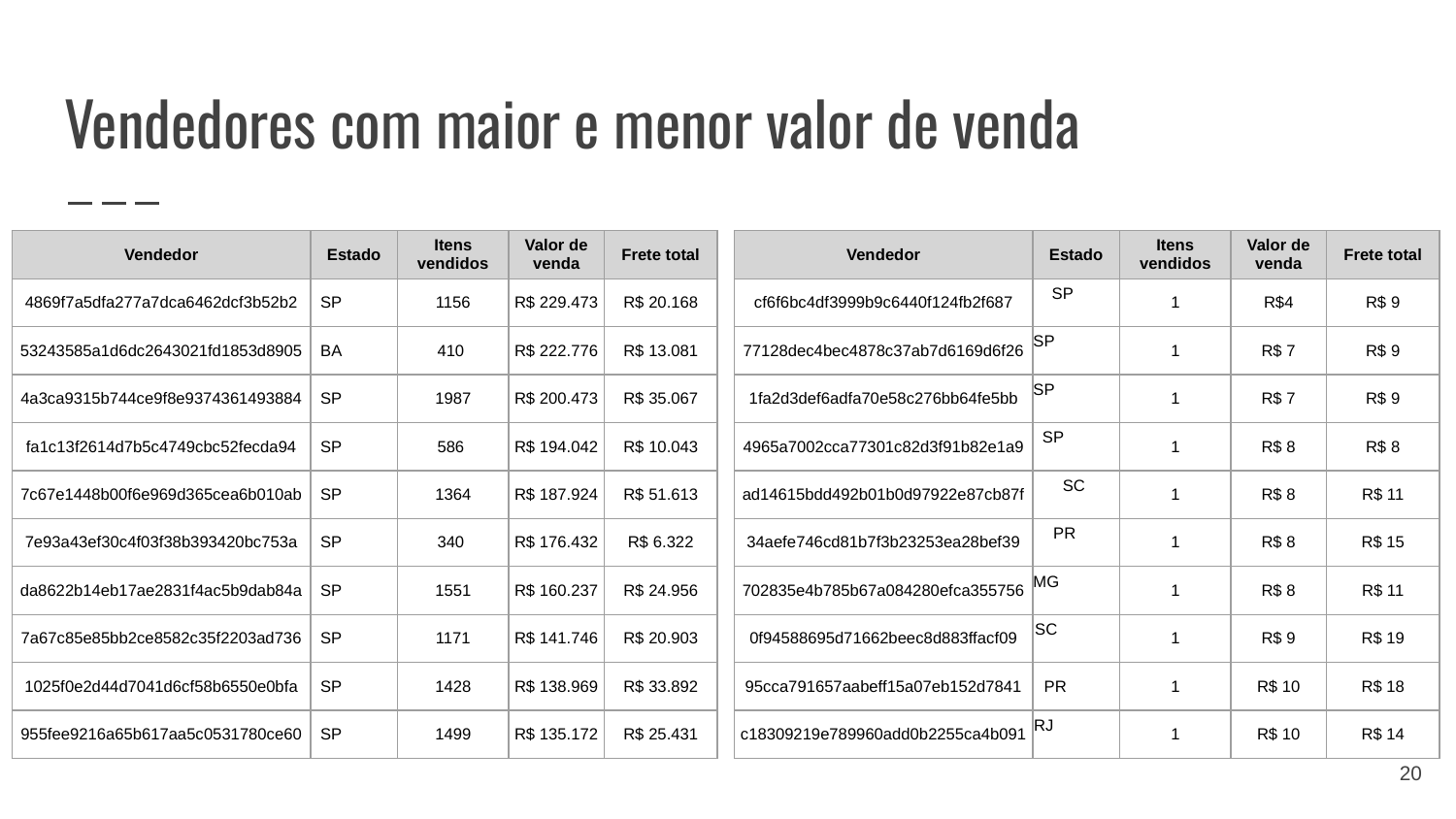

# Vendedores com maior e menor valor de venda
| Vendedor | Estado | Itens vendidos | Valor de venda | Frete total |
| --- | --- | --- | --- | --- |
| 4869f7a5dfa277a7dca6462dcf3b52b2 | SP | 1156 | R$ 229.473 | R$ 20.168 |
| 53243585a1d6dc2643021fd1853d8905 | BA | 410 | R$ 222.776 | R$ 13.081 |
| 4a3ca9315b744ce9f8e9374361493884 | SP | 1987 | R$ 200.473 | R$ 35.067 |
| fa1c13f2614d7b5c4749cbc52fecda94 | SP | 586 | R$ 194.042 | R$ 10.043 |
| 7c67e1448b00f6e969d365cea6b010ab | SP | 1364 | R$ 187.924 | R$ 51.613 |
| 7e93a43ef30c4f03f38b393420bc753a | SP | 340 | R$ 176.432 | R$ 6.322 |
| da8622b14eb17ae2831f4ac5b9dab84a | SP | 1551 | R$ 160.237 | R$ 24.956 |
| 7a67c85e85bb2ce8582c35f2203ad736 | SP | 1171 | R$ 141.746 | R$ 20.903 |
| 1025f0e2d44d7041d6cf58b6550e0bfa | SP | 1428 | R$ 138.969 | R$ 33.892 |
| 955fee9216a65b617aa5c0531780ce60 | SP | 1499 | R$ 135.172 | R$ 25.431 |
| Vendedor | Estado | Itens vendidos | Valor de venda | Frete total |
| --- | --- | --- | --- | --- |
| cf6f6bc4df3999b9c6440f124fb2f687 | SP | 1 | R$4 | R$ 9 |
| 77128dec4bec4878c37ab7d6169d6f26 | SP | 1 | R$ 7 | R$ 9 |
| 1fa2d3def6adfa70e58c276bb64fe5bb | SP | 1 | R$ 7 | R$ 9 |
| 4965a7002cca77301c82d3f91b82e1a9 | SP | 1 | R$ 8 | R$ 8 |
| ad14615bdd492b01b0d97922e87cb87f | SC | 1 | R$ 8 | R$ 11 |
| 34aefe746cd81b7f3b23253ea28bef39 | PR | 1 | R$ 8 | R$ 15 |
| 702835e4b785b67a084280efca355756 | MG | 1 | R$ 8 | R$ 11 |
| 0f94588695d71662beec8d883ffacf09 | SC | 1 | R$ 9 | R$ 19 |
| 95cca791657aabeff15a07eb152d7841 | PR | 1 | R$ 10 | R$ 18 |
| c18309219e789960add0b2255ca4b091 | RJ | 1 | R$ 10 | R$ 14 |
20